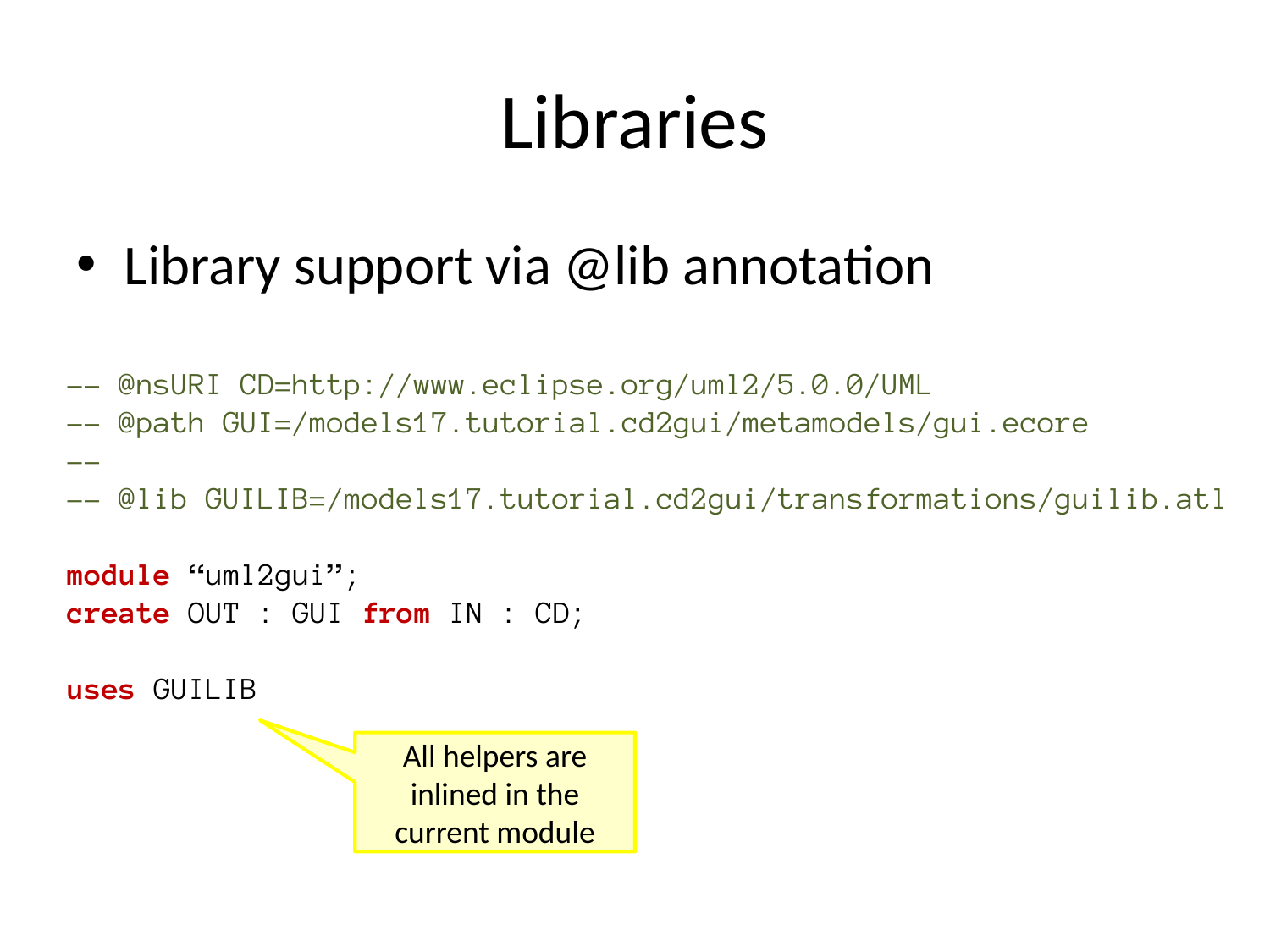

# Libraries
Library support via @lib annotation
-- @nsURI CD=http://www.eclipse.org/uml2/5.0.0/UML
-- @path GUI=/models17.tutorial.cd2gui/metamodels/gui.ecore
--
-- @lib GUILIB=/models17.tutorial.cd2gui/transformations/guilib.atl

module “uml2gui”;
create OUT : GUI from IN : CD;

uses GUILIB
All helpers are inlined in the current module